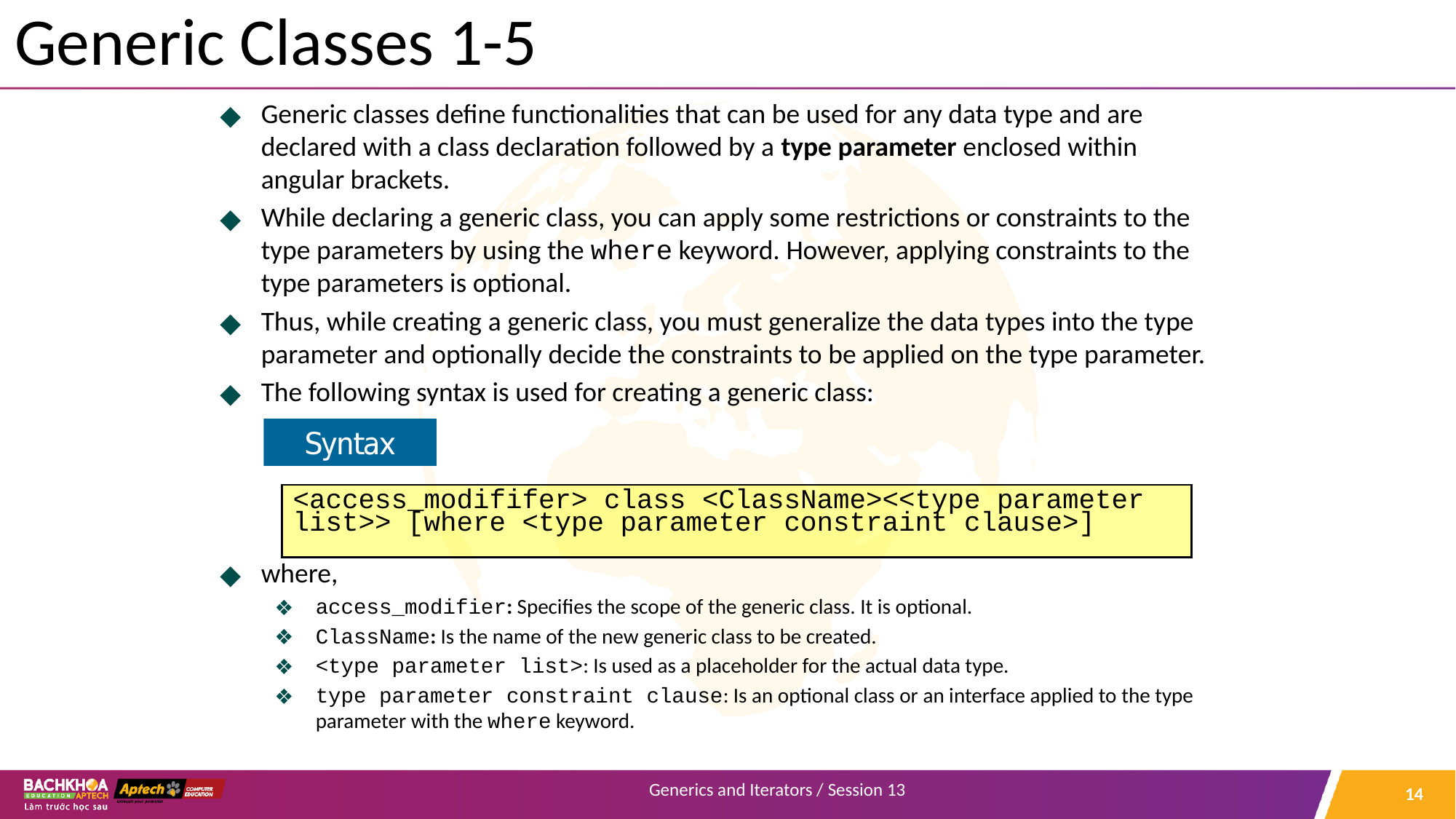

# Generic Classes 1-5
Generic classes define functionalities that can be used for any data type and are declared with a class declaration followed by a type parameter enclosed within angular brackets.
While declaring a generic class, you can apply some restrictions or constraints to the type parameters by using the where keyword. However, applying constraints to the type parameters is optional.
Thus, while creating a generic class, you must generalize the data types into the type parameter and optionally decide the constraints to be applied on the type parameter.
The following syntax is used for creating a generic class:

where,
access_modifier: Specifies the scope of the generic class. It is optional.
ClassName: Is the name of the new generic class to be created.
<type parameter list>: Is used as a placeholder for the actual data type.
type parameter constraint clause: Is an optional class or an interface applied to the type parameter with the where keyword.

Syntax
<access_modififer> class <ClassName><<type parameter list>> [where <type parameter constraint clause>]
14
Generics and Iterators / Session 13